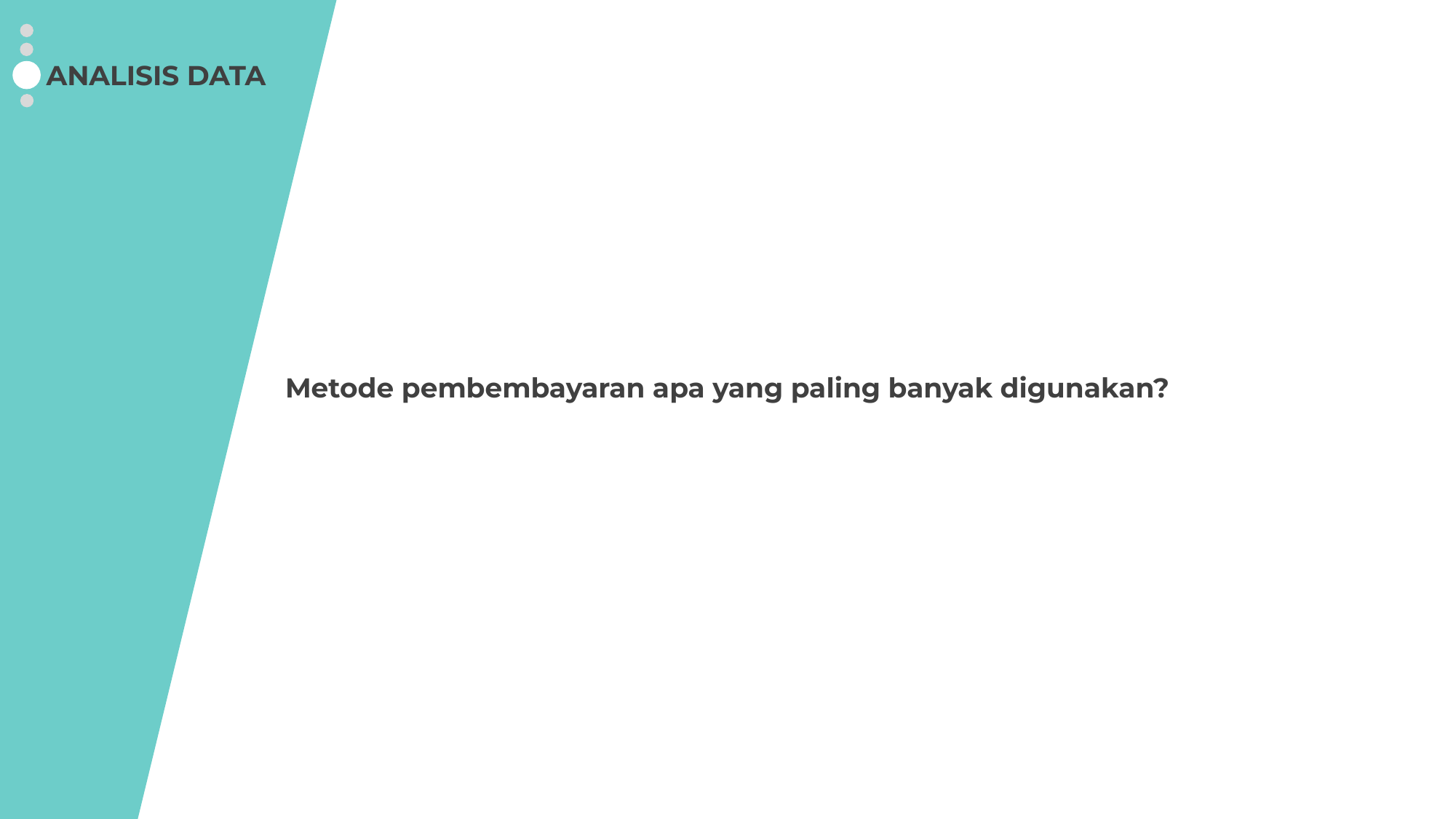

ANALISIS DATA

Metode pembembayaran apa yang paling banyak digunakan?